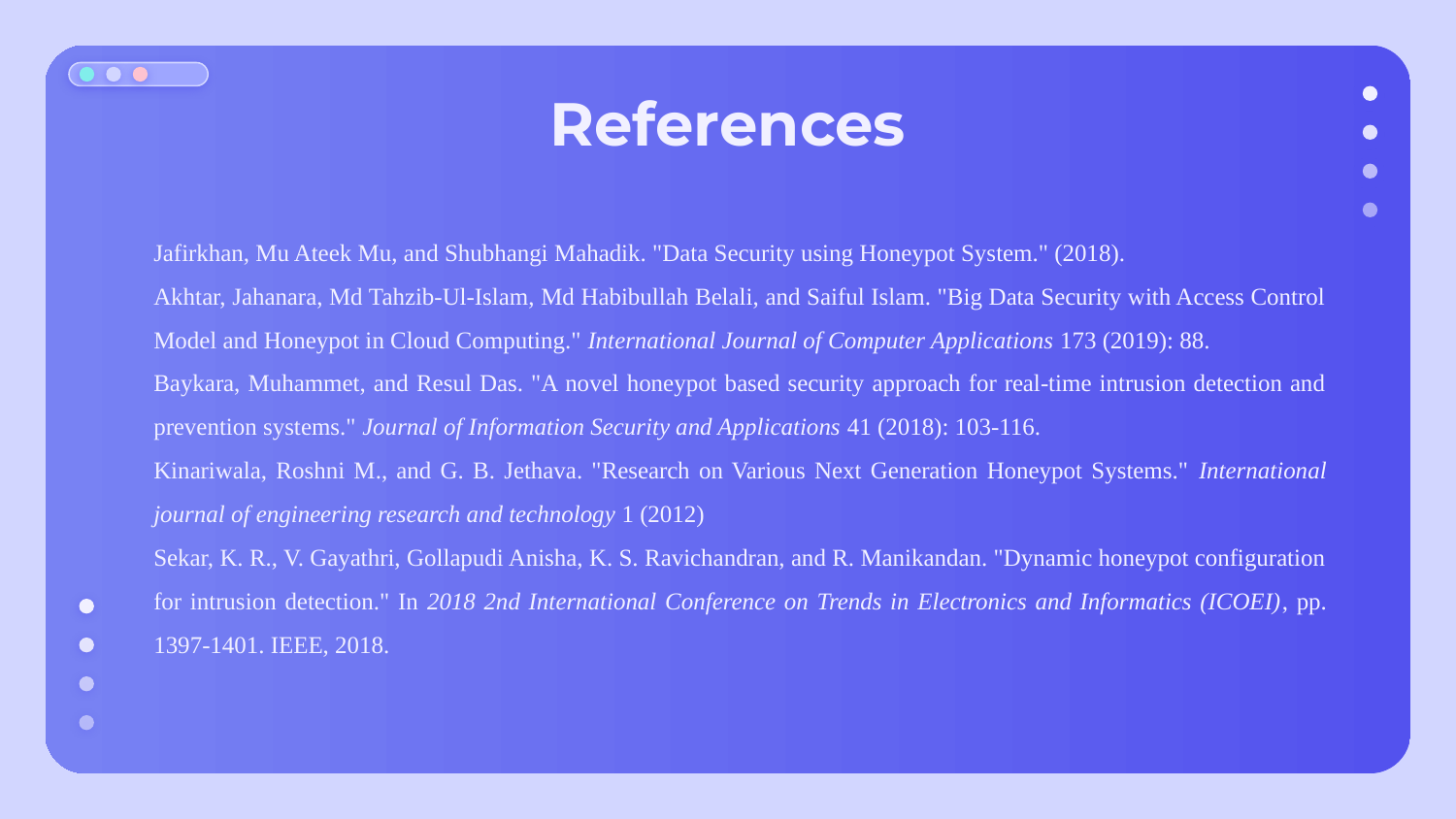

# References
Jafirkhan, Mu Ateek Mu, and Shubhangi Mahadik. "Data Security using Honeypot System." (2018).
Akhtar, Jahanara, Md Tahzib-Ul-Islam, Md Habibullah Belali, and Saiful Islam. "Big Data Security with Access Control Model and Honeypot in Cloud Computing." International Journal of Computer Applications 173 (2019): 88.
Baykara, Muhammet, and Resul Das. "A novel honeypot based security approach for real-time intrusion detection and prevention systems." Journal of Information Security and Applications 41 (2018): 103-116.
Kinariwala, Roshni M., and G. B. Jethava. "Research on Various Next Generation Honeypot Systems." International journal of engineering research and technology 1 (2012)
Sekar, K. R., V. Gayathri, Gollapudi Anisha, K. S. Ravichandran, and R. Manikandan. "Dynamic honeypot configuration for intrusion detection." In 2018 2nd International Conference on Trends in Electronics and Informatics (ICOEI), pp. 1397-1401. IEEE, 2018.